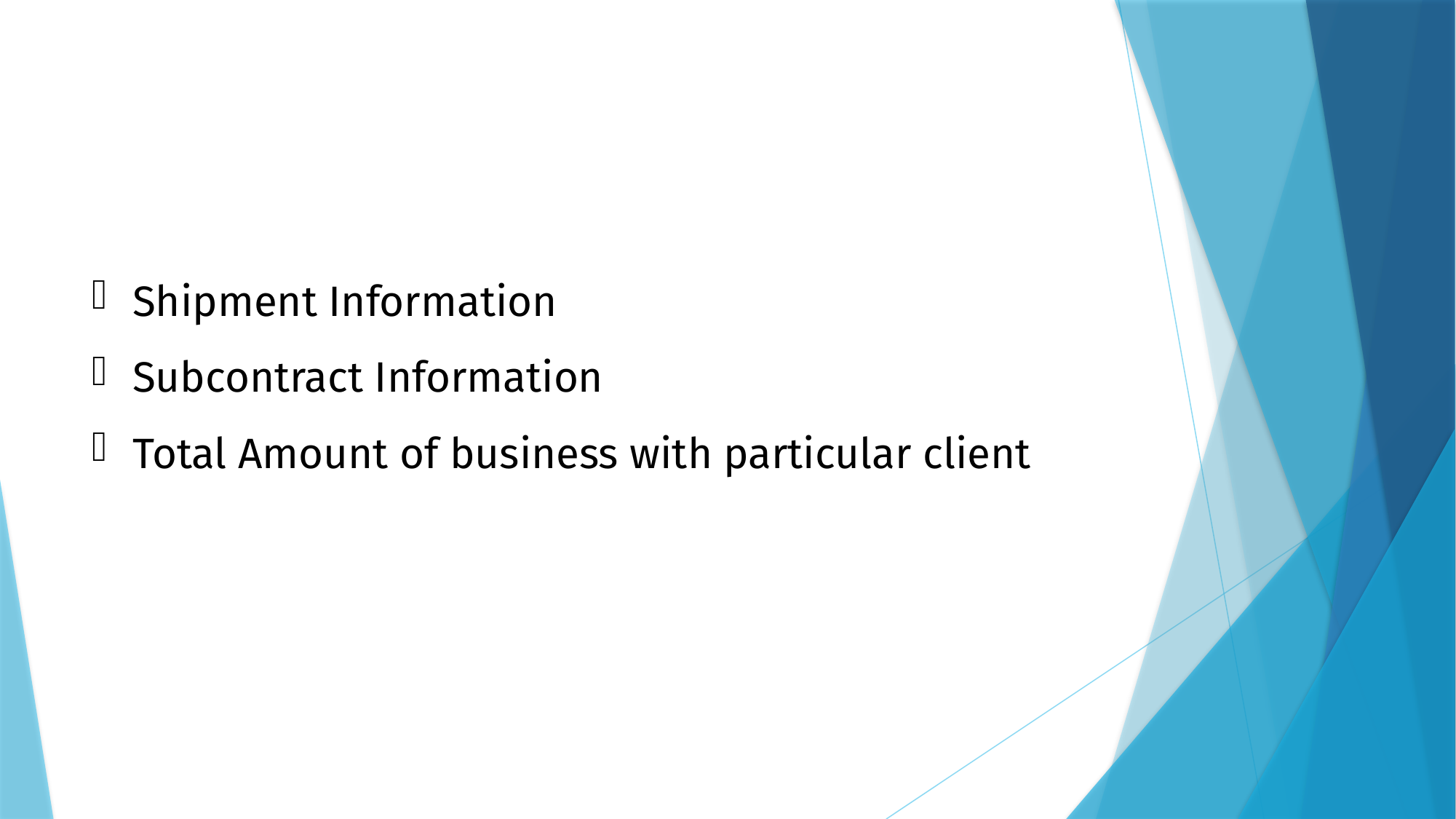

Shipment Information
Subcontract Information
Total Amount of business with particular client